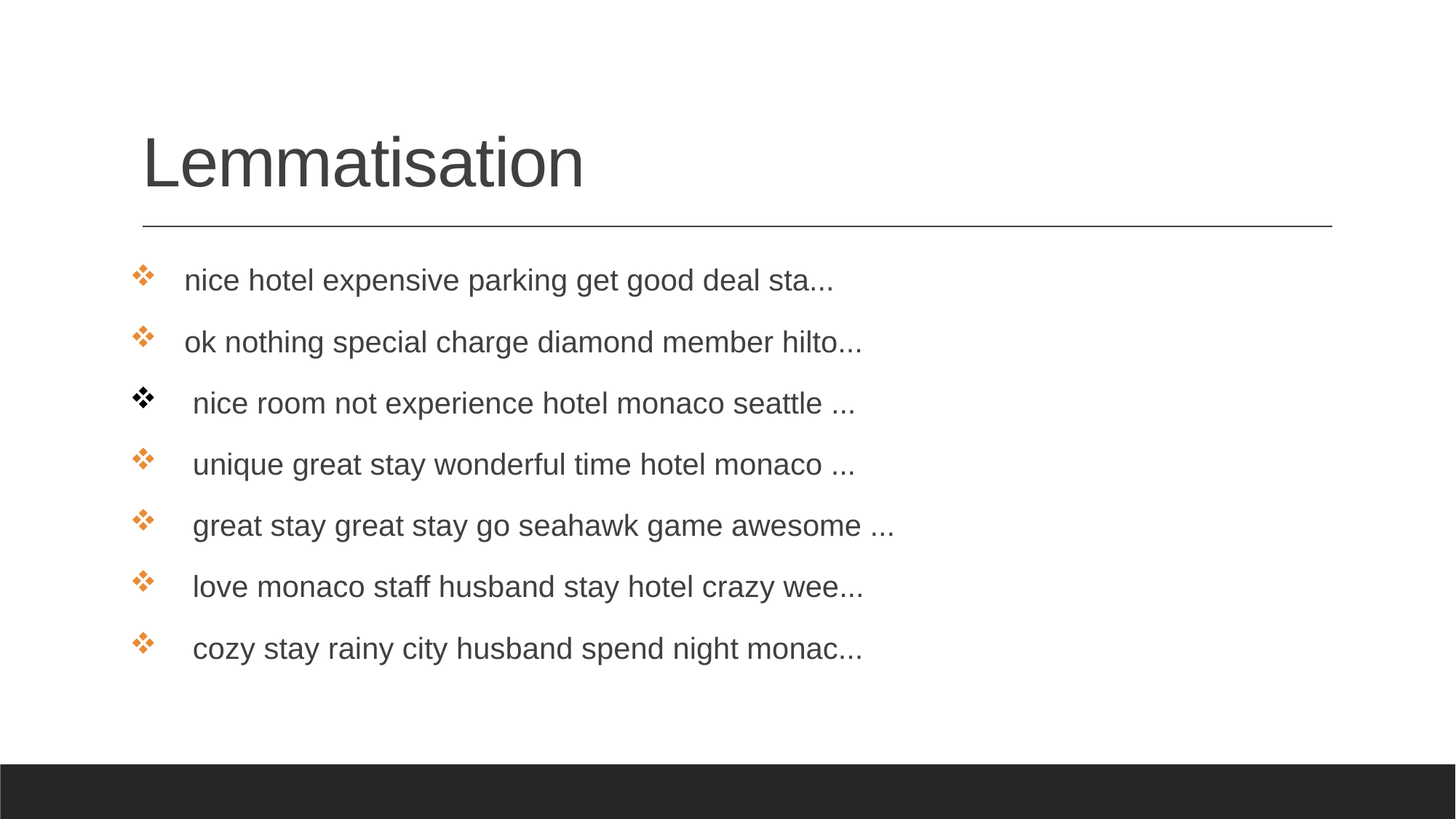

# Lemmatisation
nice hotel expensive parking get good deal sta...
ok nothing special charge diamond member hilto...
 nice room not experience hotel monaco seattle ...
 unique great stay wonderful time hotel monaco ...
 great stay great stay go seahawk game awesome ...
 love monaco staff husband stay hotel crazy wee...
 cozy stay rainy city husband spend night monac...